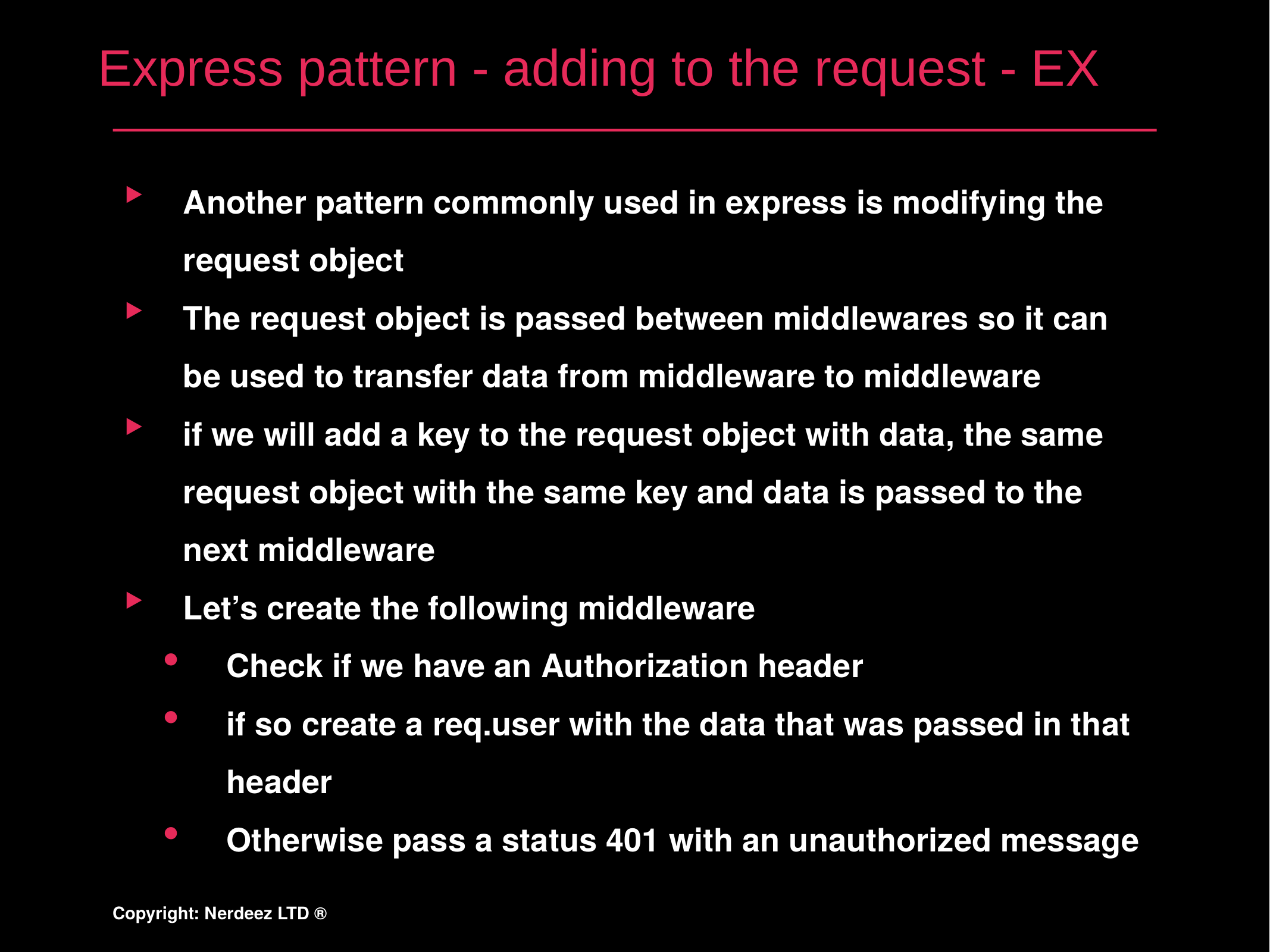

# Express pattern - adding to the request - EX

Another pattern commonly used in express is modifying the request object
The request object is passed between middlewares so it can be used to transfer data from middleware to middleware
if we will add a key to the request object with data, the same request object with the same key and data is passed to the next middleware
Let’s create the following middleware
Check if we have an Authorization header
if so create a req.user with the data that was passed in that header
Otherwise pass a status 401 with an unauthorized message

Copyright: Nerdeez LTD ®